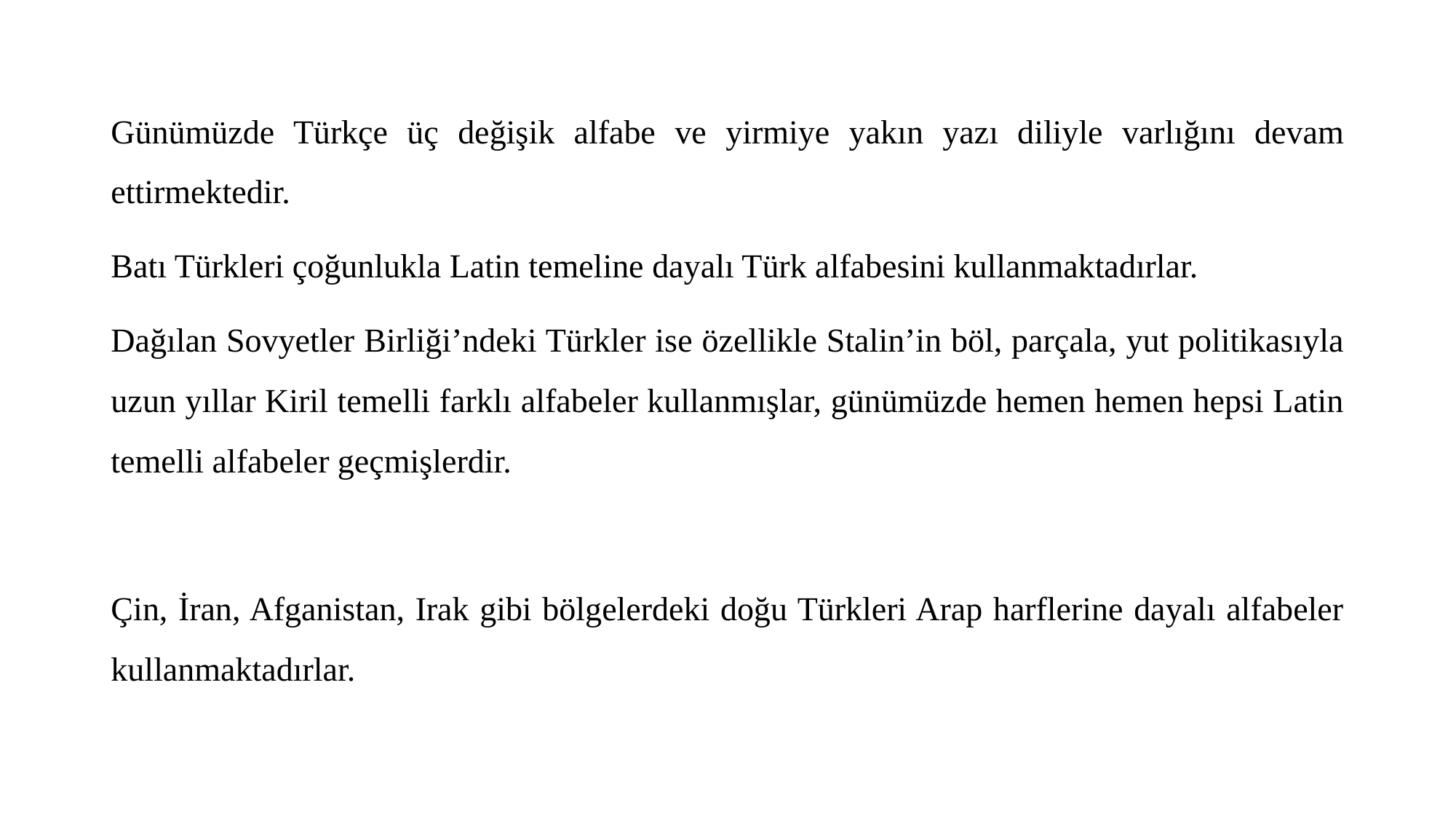

Günümüzde Türkçe üç değişik alfabe ve yirmiye yakın yazı diliyle varlığını devam ettirmektedir.
Batı Türkleri çoğunlukla Latin temeline dayalı Türk alfabesini kullanmaktadırlar.
Dağılan Sovyetler Birliği’ndeki Türkler ise özellikle Stalin’in böl, parçala, yut politikasıyla uzun yıllar Kiril temelli farklı alfabeler kullanmışlar, günümüzde hemen hemen hepsi Latin temelli alfabeler geçmişlerdir.

Çin, İran, Afganistan, Irak gibi bölgelerdeki doğu Türkleri Arap harflerine dayalı alfabeler kullanmaktadırlar.